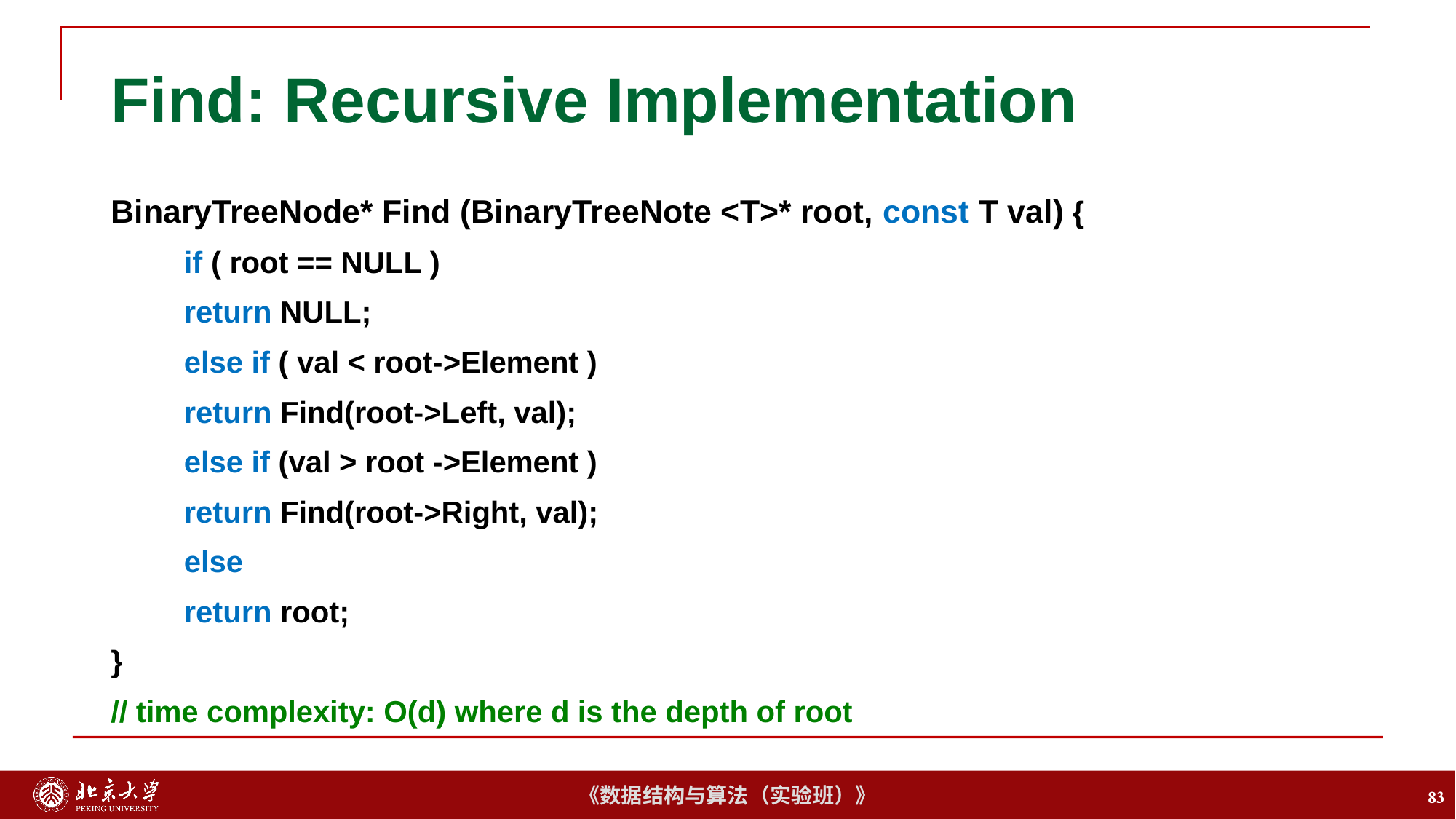

# Find: Recursive Implementation
BinaryTreeNode* Find (BinaryTreeNote <T>* root, const T val) {
	if ( root == NULL )
		return NULL;
	else if ( val < root->Element )
		return Find(root->Left, val);
	else if (val > root ->Element )
		return Find(root->Right, val);
	else
		return root;
}
// time complexity: O(d) where d is the depth of root
83